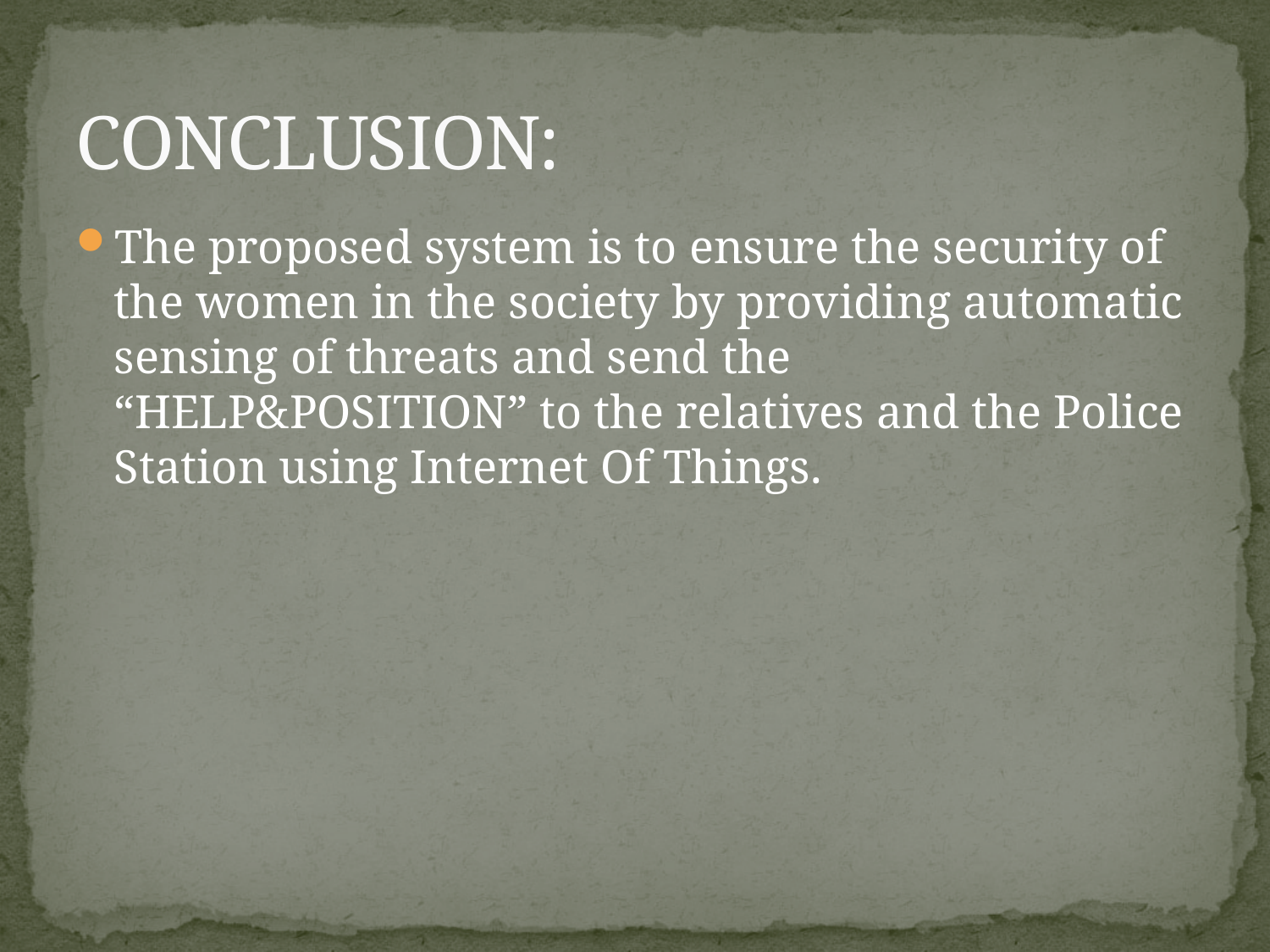

# CONCLUSION:
The proposed system is to ensure the security of the women in the society by providing automatic sensing of threats and send the “HELP&POSITION” to the relatives and the Police Station using Internet Of Things.